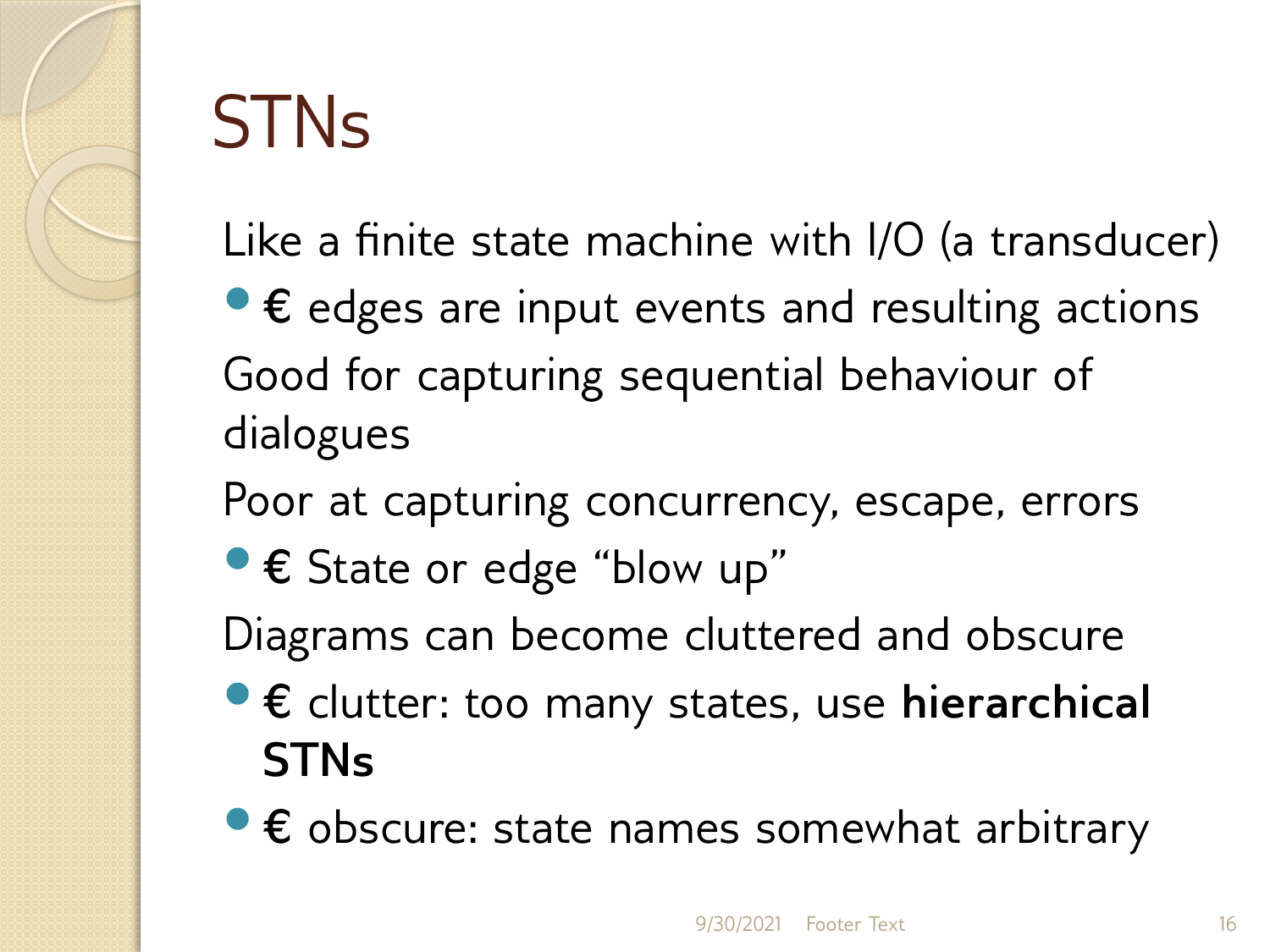

# STNs
Like a finite state machine with I/O (a transducer)
€ edges are input events and resulting actions
Good for capturing sequential behaviour of dialogues
Poor at capturing concurrency, escape, errors
€ State or edge “blow up”
Diagrams can become cluttered and obscure
€ clutter: too many states, use hierarchical STNs
€ obscure: state names somewhat arbitrary

9/30/2021
Footer Text
16